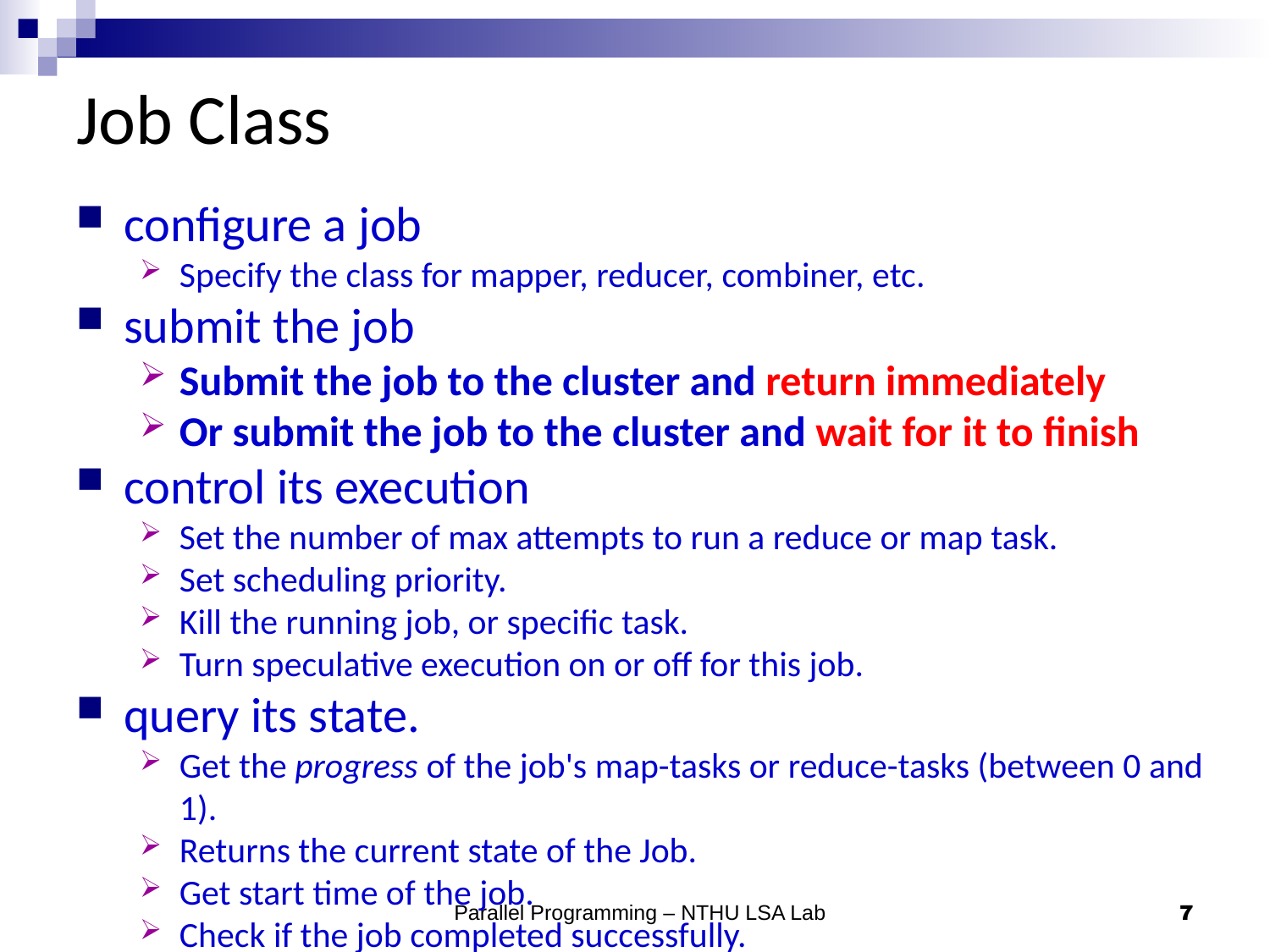

# Job Class
configure a job
Specify the class for mapper, reducer, combiner, etc.
submit the job
Submit the job to the cluster and return immediately
Or submit the job to the cluster and wait for it to finish
control its execution
Set the number of max attempts to run a reduce or map task.
Set scheduling priority.
Kill the running job, or specific task.
Turn speculative execution on or off for this job.
query its state.
Get the progress of the job's map-tasks or reduce-tasks (between 0 and 1).
Returns the current state of the Job.
Get start time of the job.
Check if the job completed successfully.
Parallel Programming – NTHU LSA Lab
7